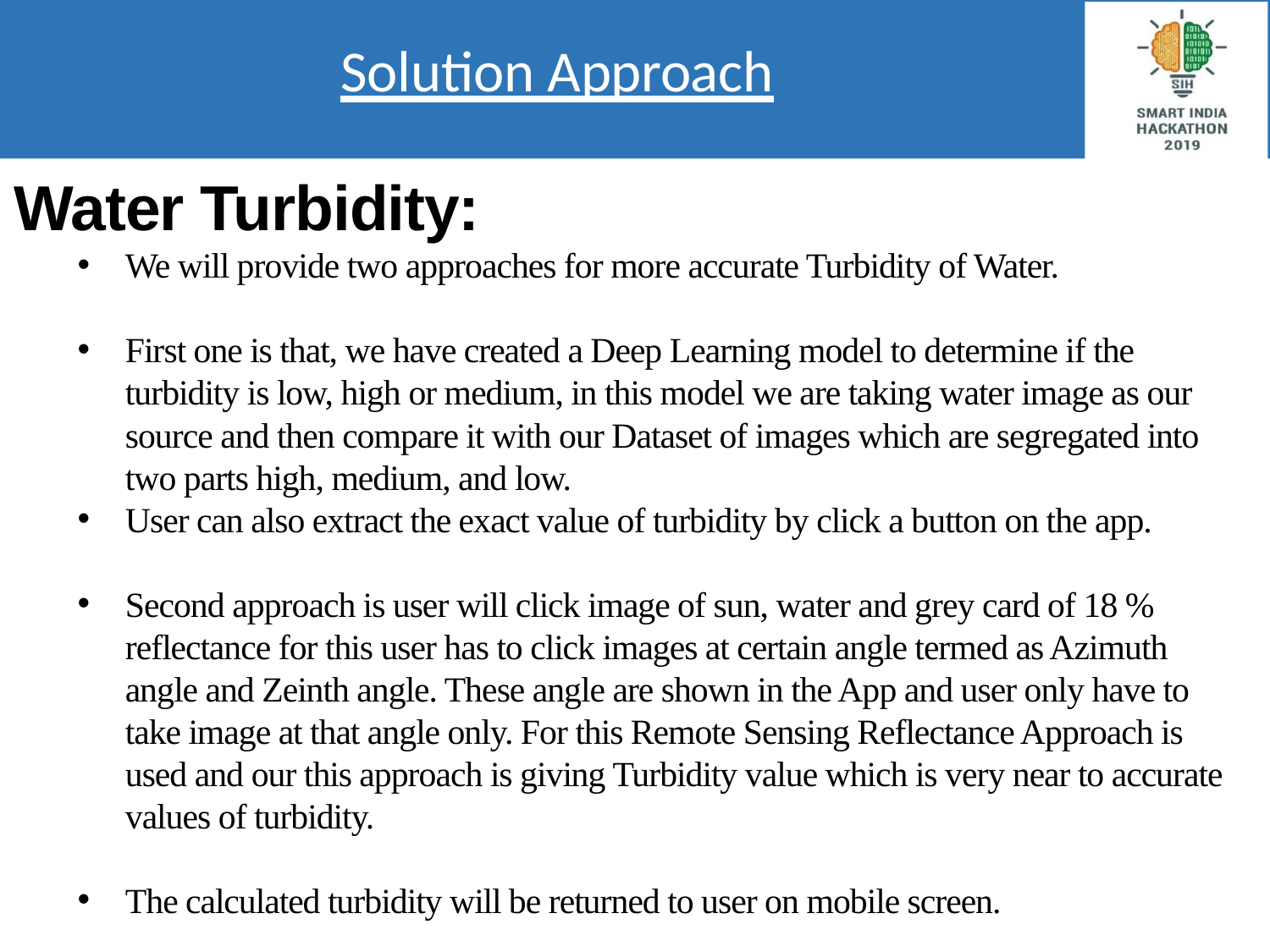

Solution Approach
Water Turbidity:
We will provide two approaches for more accurate Turbidity of Water.

First one is that, we have created a Deep Learning model to determine if the turbidity is low, high or medium, in this model we are taking water image as our source and then compare it with our Dataset of images which are segregated into two parts high, medium, and low.
User can also extract the exact value of turbidity by click a button on the app.

Second approach is user will click image of sun, water and grey card of 18 % reflectance for this user has to click images at certain angle termed as Azimuth angle and Zeinth angle. These angle are shown in the App and user only have to take image at that angle only. For this Remote Sensing Reflectance Approach is used and our this approach is giving Turbidity value which is very near to accurate values of turbidity.

The calculated turbidity will be returned to user on mobile screen.